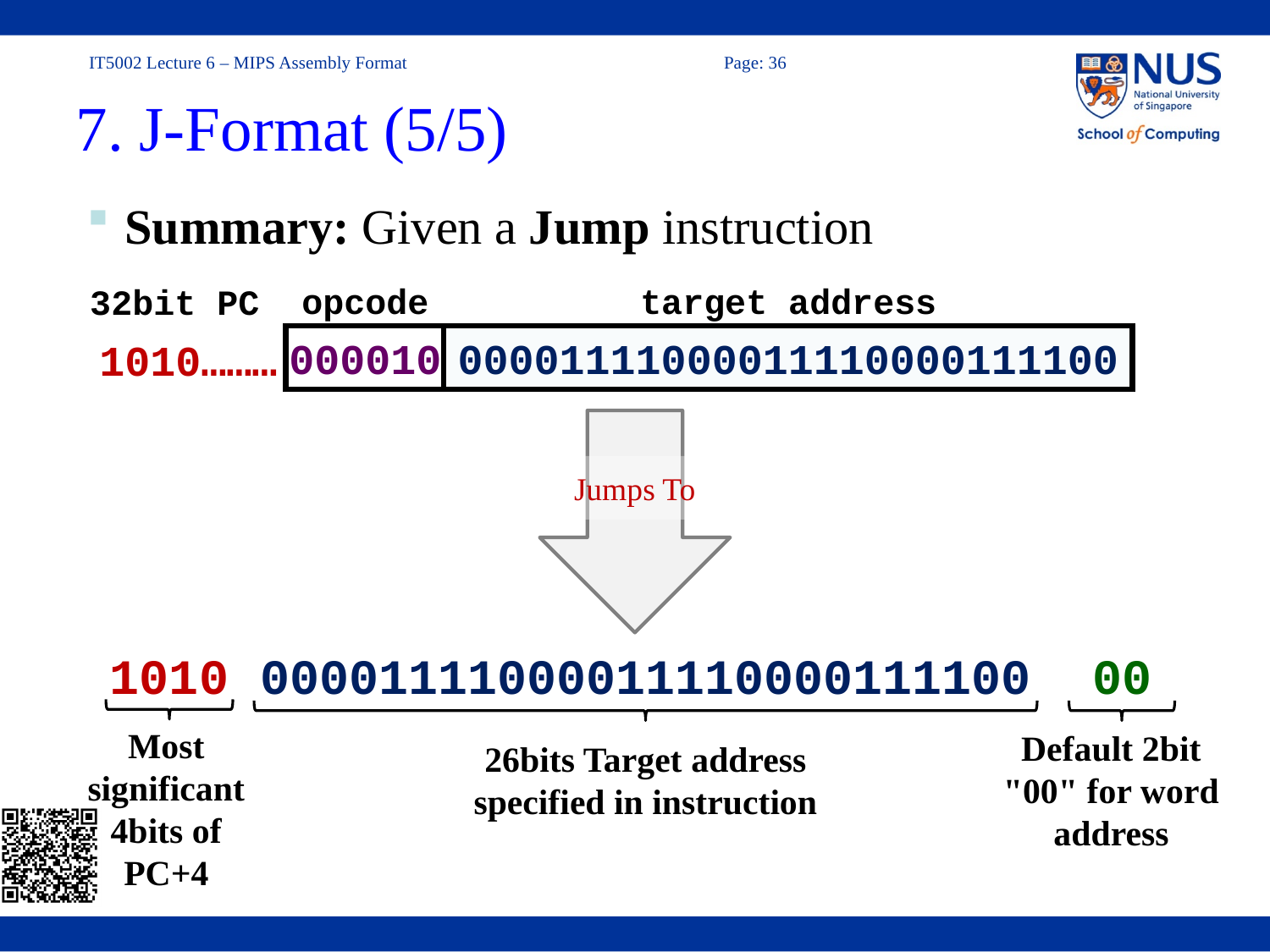

Aaron Tan, NUS
36
7. J-Format (5/5)
Summary: Given a Jump instruction
opcode
target address
32bit PC

000010
00001111000011110000111100
1010………

Jumps To
1010
00001111000011110000111100
00

Most significant 4bits of PC+4
Default 2bit "00" for word address
26bits Target address specified in instruction
Lecture #9: MIPS Part 3: Instruction Formats